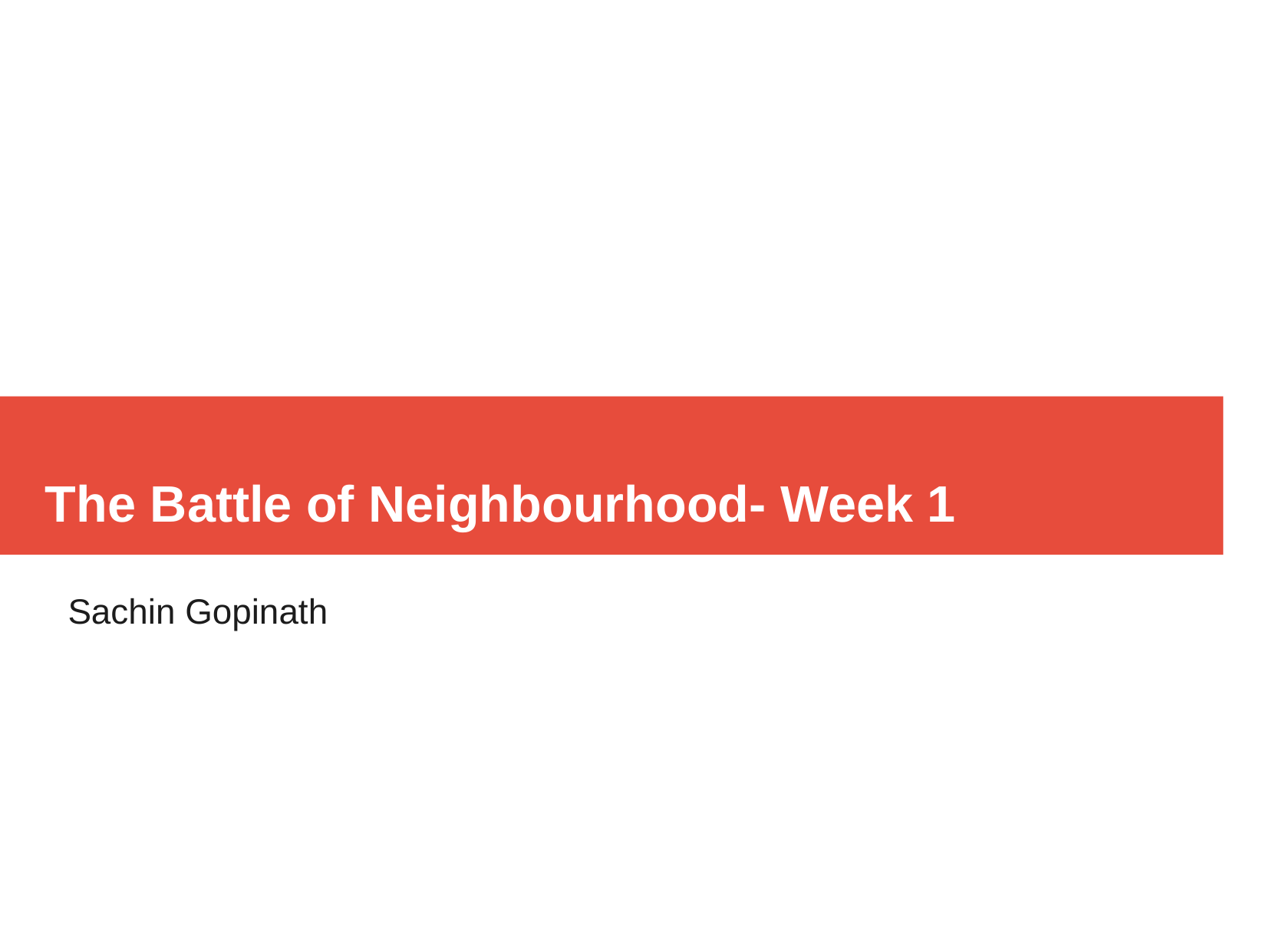

The Battle of Neighbourhood- Week 1
Sachin Gopinath